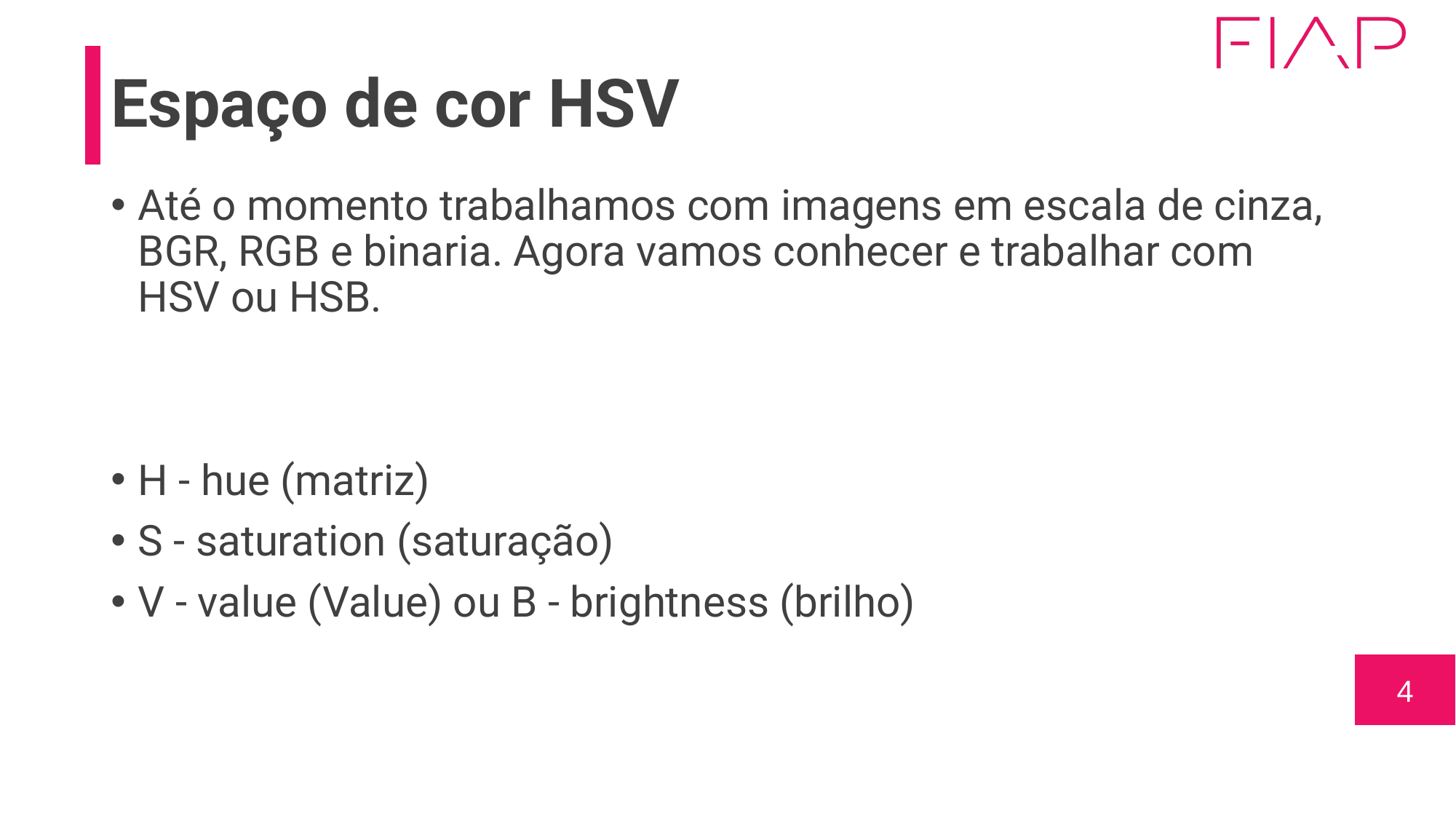

# Espaço de cor HSV
Até o momento trabalhamos com imagens em escala de cinza, BGR, RGB e binaria. Agora vamos conhecer e trabalhar com HSV ou HSB.

H - hue (matriz)
S - saturation (saturação)
V - value (Value) ou B - brightness (brilho)
4